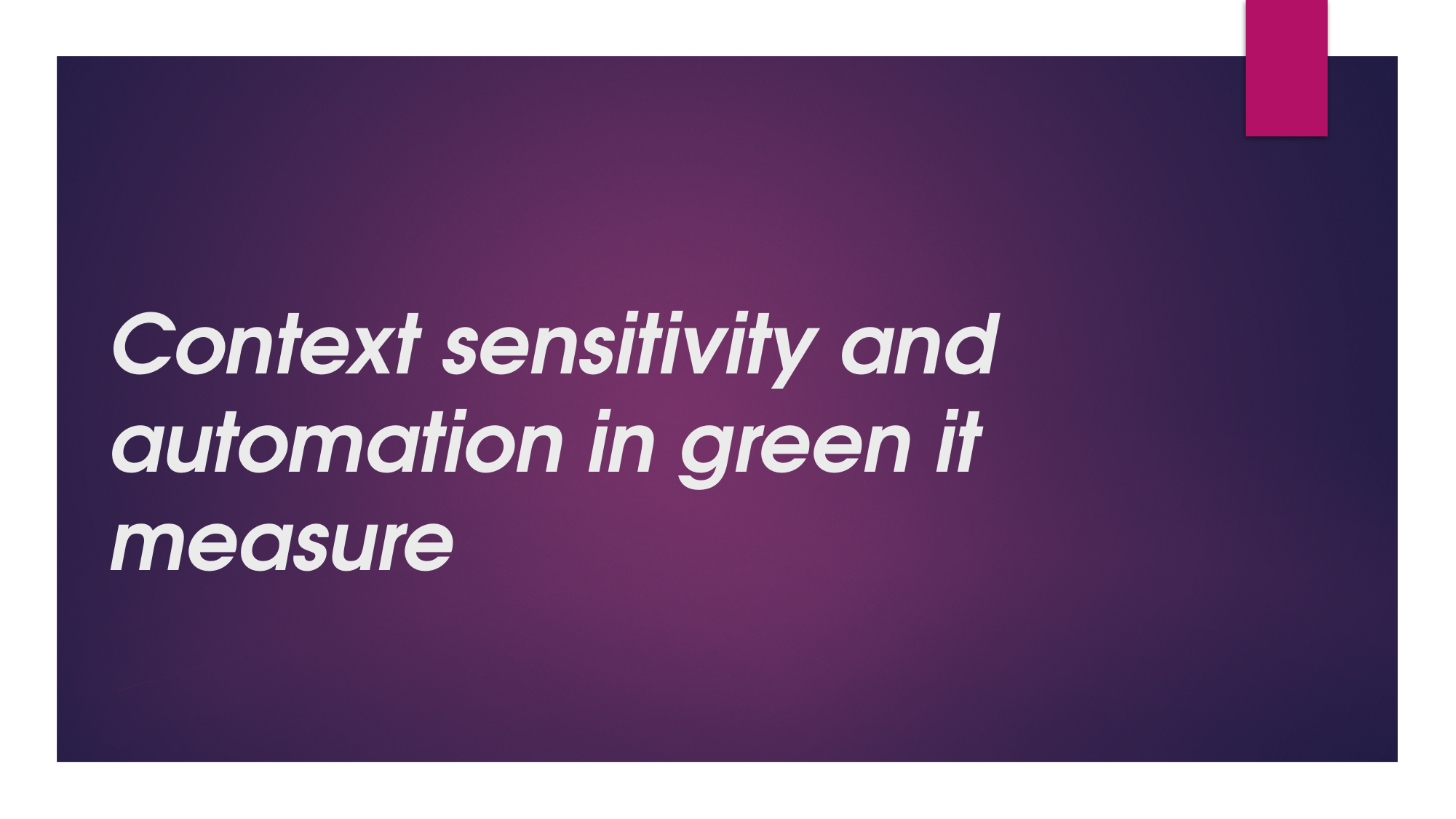

# Context sensitivity and automation in green it measure